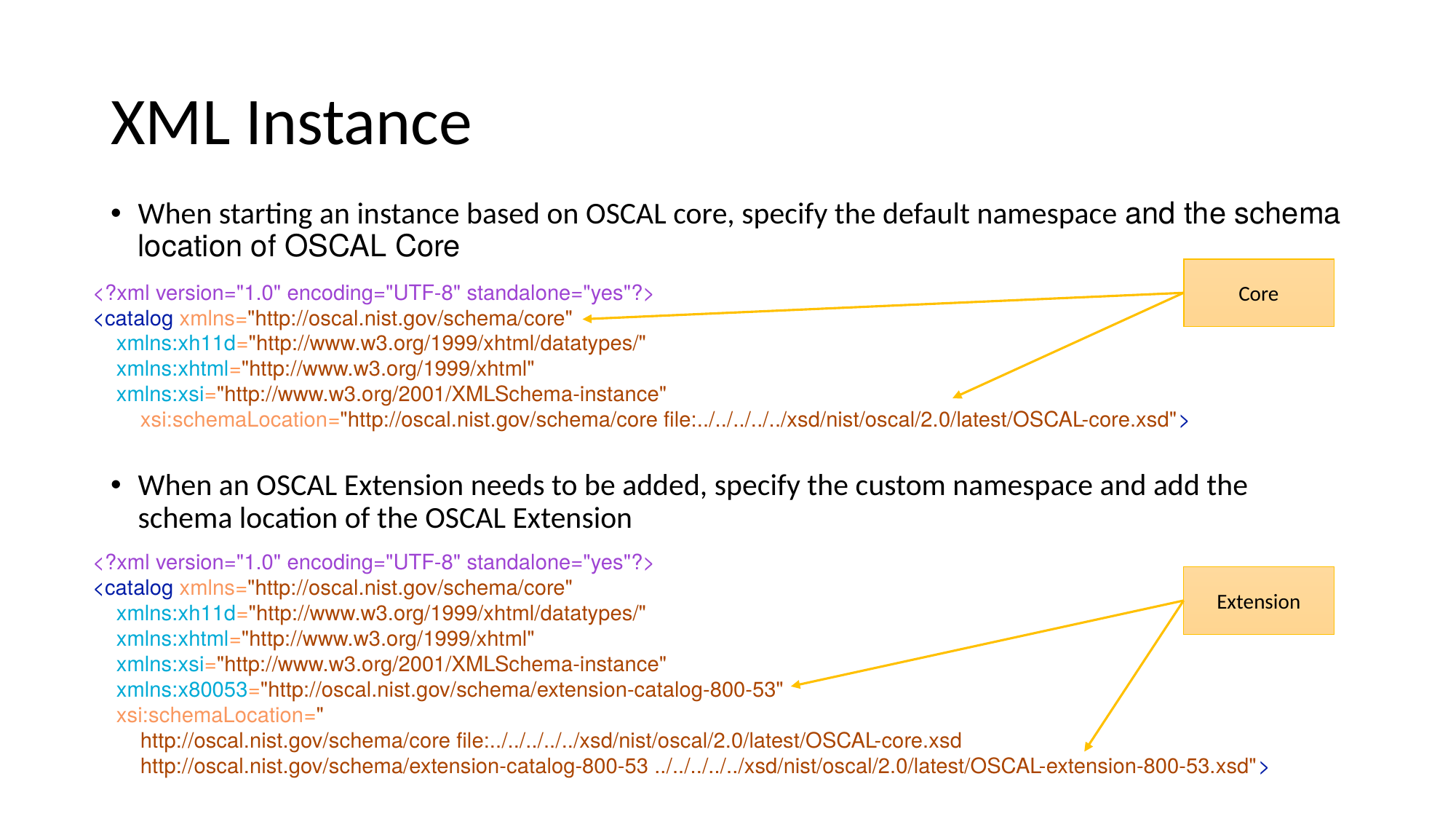

# XML Instance
When starting an instance based on OSCAL core, specify the default namespace and the schema location of OSCAL Core
Core
<?xml version="1.0" encoding="UTF-8" standalone="yes"?>
<catalog xmlns="http://oscal.nist.gov/schema/core"
    xmlns:xh11d="http://www.w3.org/1999/xhtml/datatypes/"
    xmlns:xhtml="http://www.w3.org/1999/xhtml"   
    xmlns:xsi="http://www.w3.org/2001/XMLSchema-instance"
        xsi:schemaLocation="http://oscal.nist.gov/schema/core file:../../../../../xsd/nist/oscal/2.0/latest/OSCAL-core.xsd">
When an OSCAL Extension needs to be added, specify the custom namespace and add the schema location of the OSCAL Extension
<?xml version="1.0" encoding="UTF-8" standalone="yes"?>
<catalog xmlns="http://oscal.nist.gov/schema/core"
    xmlns:xh11d="http://www.w3.org/1999/xhtml/datatypes/"
    xmlns:xhtml="http://www.w3.org/1999/xhtml"   
    xmlns:xsi="http://www.w3.org/2001/XMLSchema-instance"
    xmlns:x80053="http://oscal.nist.gov/schema/extension-catalog-800-53"
    xsi:schemaLocation="
        http://oscal.nist.gov/schema/core file:../../../../../xsd/nist/oscal/2.0/latest/OSCAL-core.xsd
        http://oscal.nist.gov/schema/extension-catalog-800-53 ../../../../../xsd/nist/oscal/2.0/latest/OSCAL-extension-800-53.xsd">
Extension